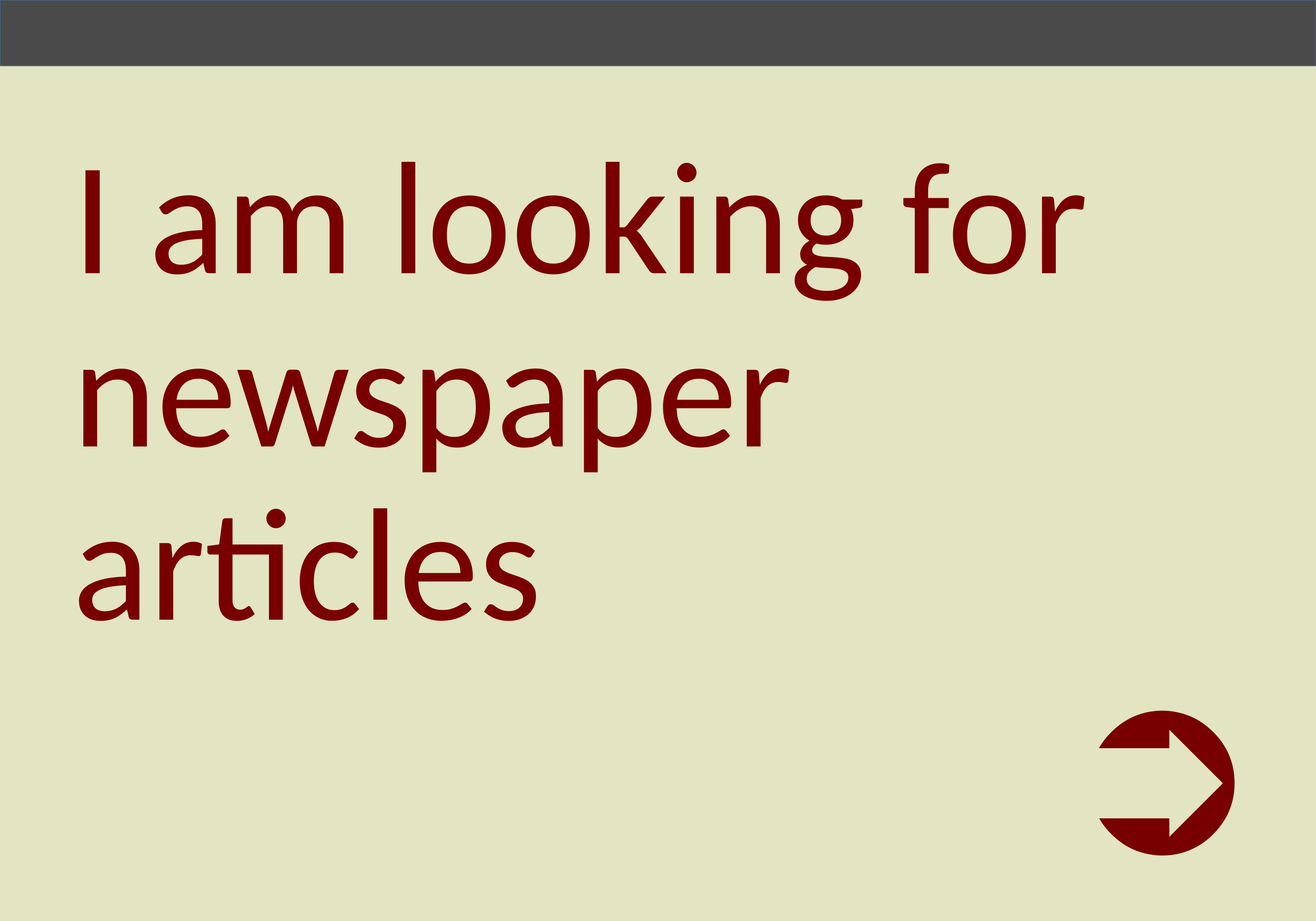

# I am looking for newspaper articles
➲